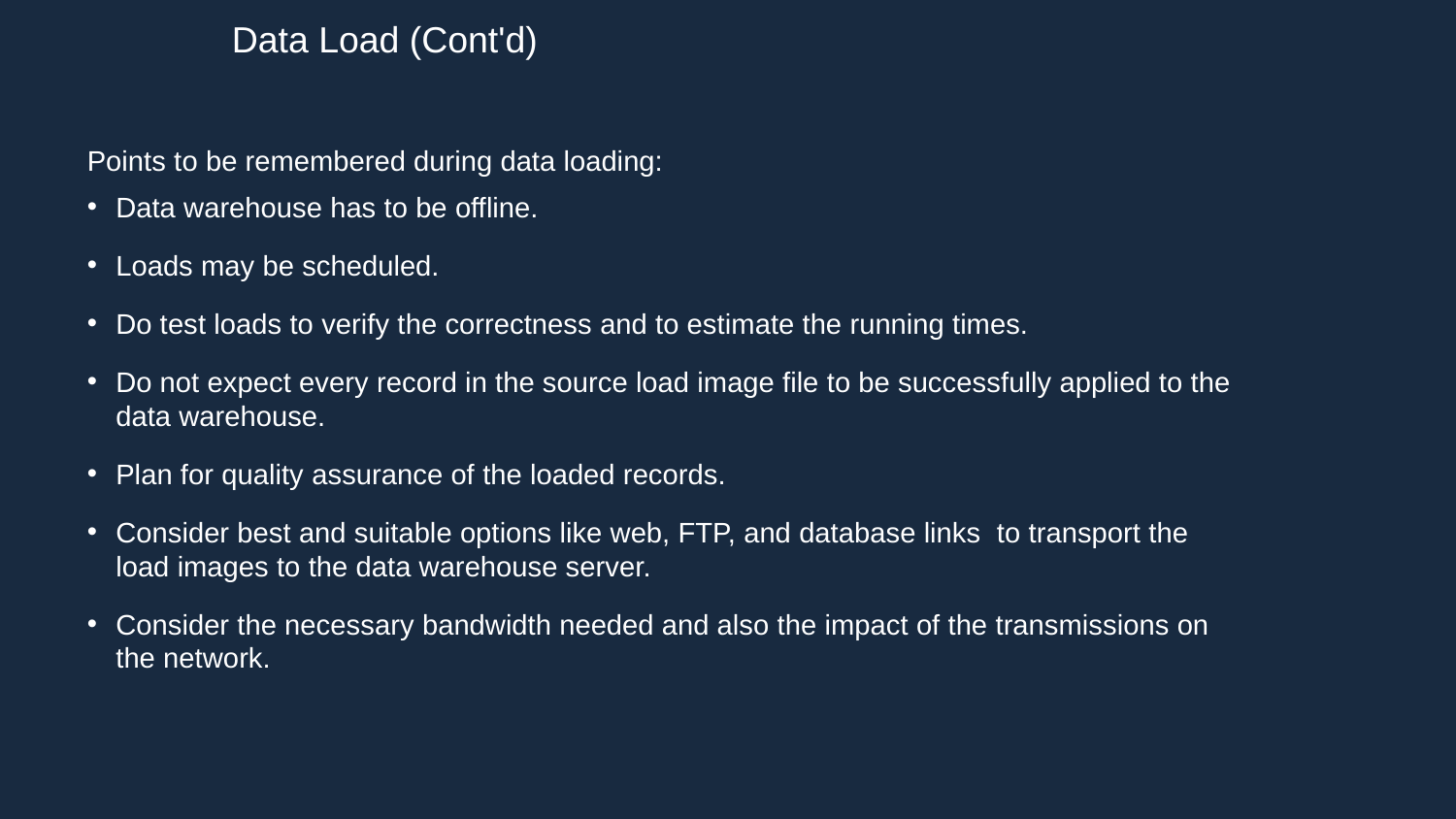

Data Load (Cont'd)
Points to be remembered during data loading:
Data warehouse has to be offline.
Loads may be scheduled.
Do test loads to verify the correctness and to estimate the running times.
Do not expect every record in the source load image file to be successfully applied to the data warehouse.
Plan for quality assurance of the loaded records.
Consider best and suitable options like web, FTP, and database links  to transport the load images to the data warehouse server.
Consider the necessary bandwidth needed and also the impact of the transmissions on the network.